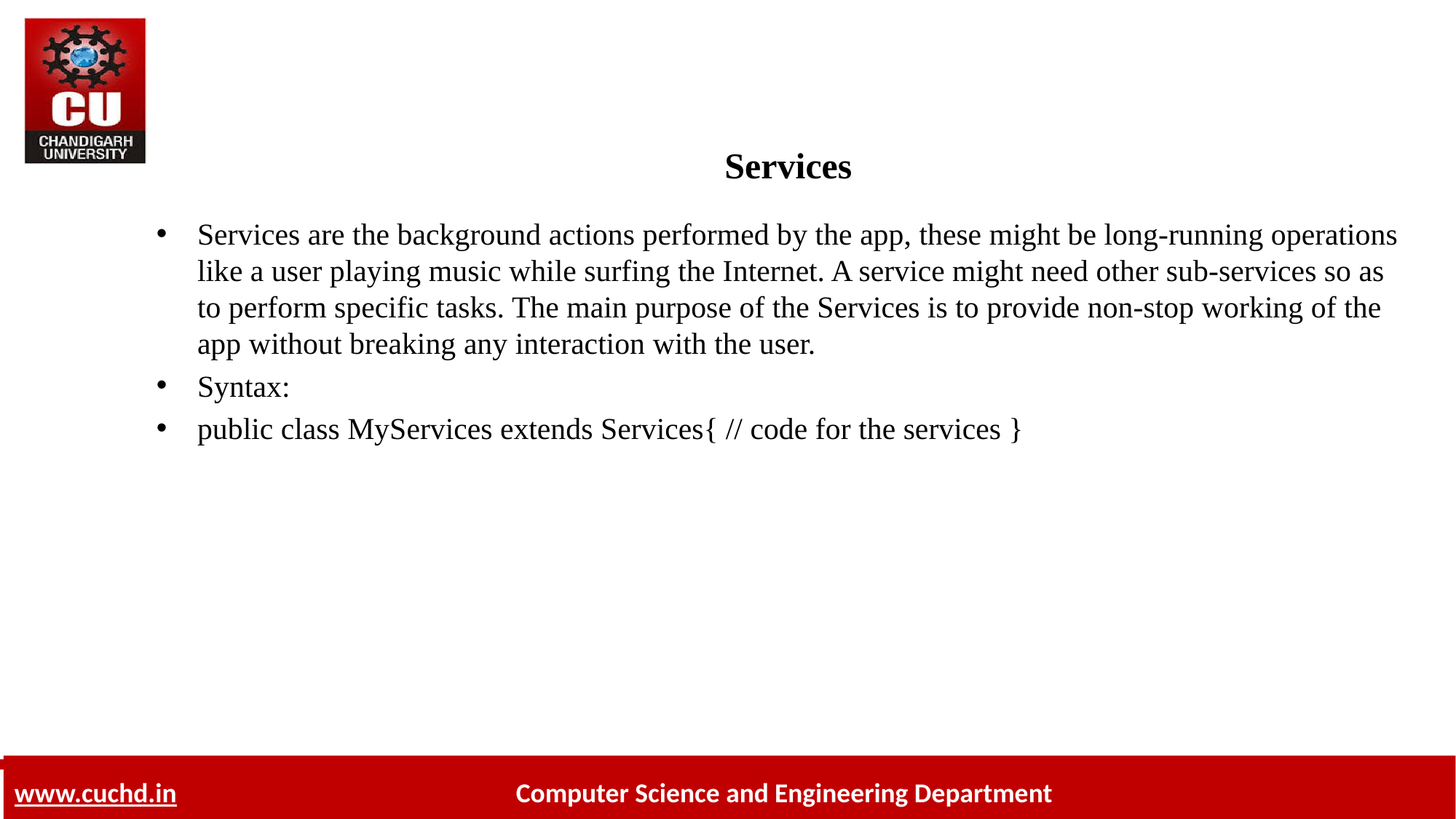

# Services
Services are the background actions performed by the app, these might be long-running operations like a user playing music while surfing the Internet. A service might need other sub-services so as to perform specific tasks. The main purpose of the Services is to provide non-stop working of the app without breaking any interaction with the user.
Syntax:
public class MyServices extends Services{ // code for the services }